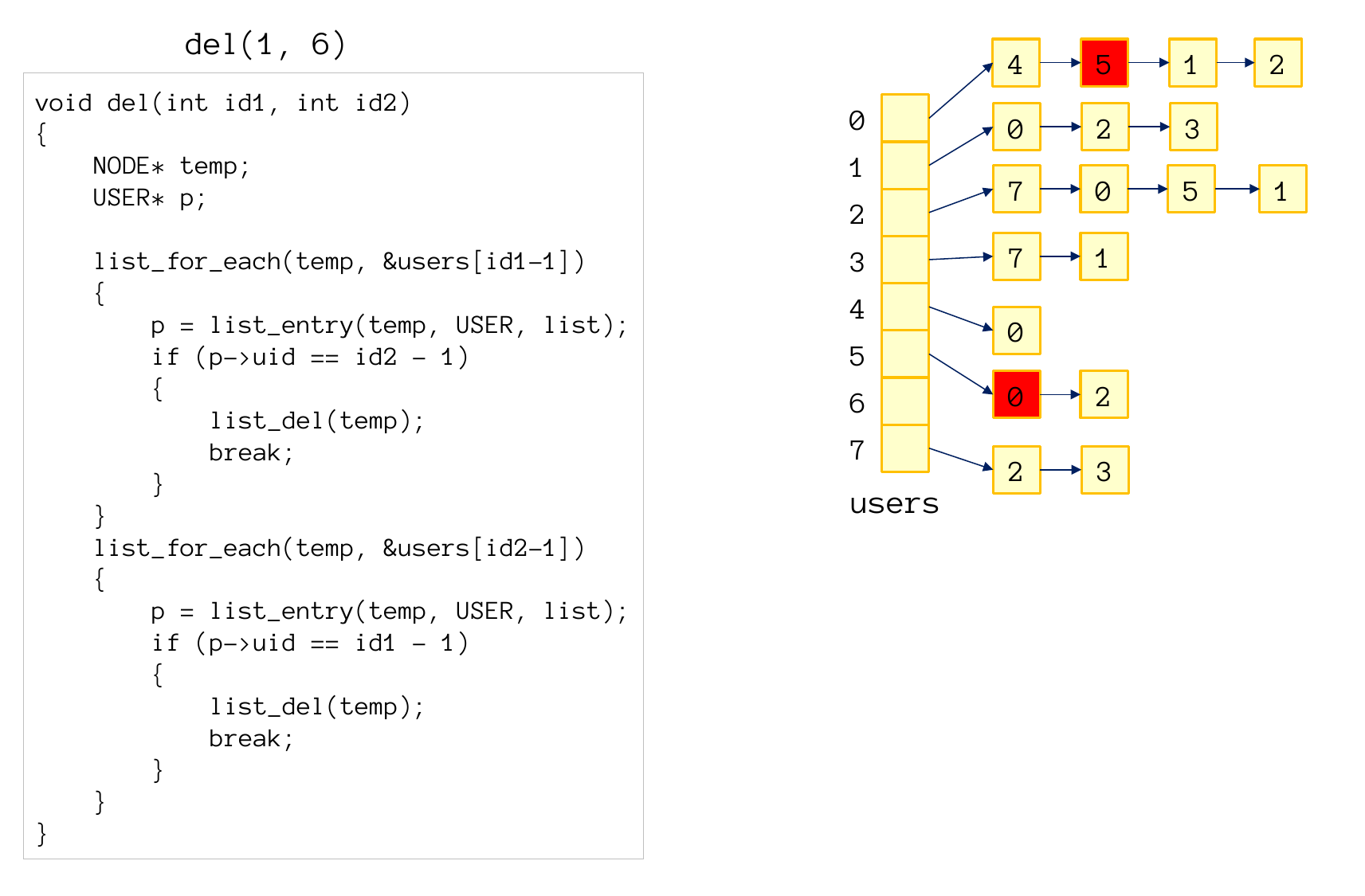

del(1, 6)
4
5
1
2

void del(int id1, int id2)
{
    NODE* temp;
    USER* p;

    list_for_each(temp, &users[id1-1])
    {
        p = list_entry(temp, USER, list);
        if (p->uid == id2 - 1)
        {
            list_del(temp);
            break;
        }
    }
    list_for_each(temp, &users[id2-1])
    {
        p = list_entry(temp, USER, list);
        if (p->uid == id1 - 1)
        {
            list_del(temp);
            break;
        }
    }
}
0

0
2
3
1

7
0
5
1
2

7
1
3

4

0
5

0
2
6

7

2
3
users